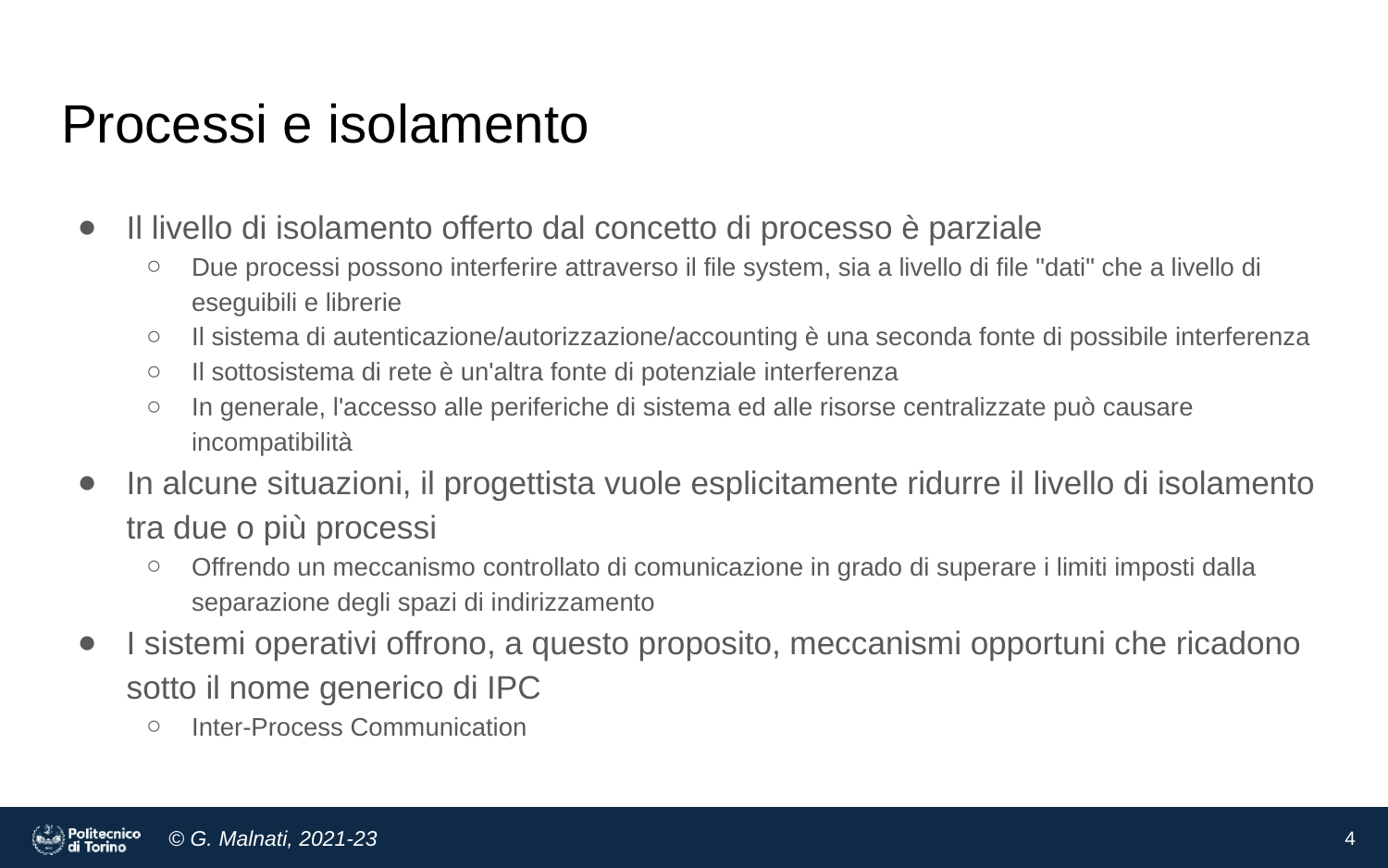

# Processi e isolamento
Il livello di isolamento offerto dal concetto di processo è parziale
Due processi possono interferire attraverso il file system, sia a livello di file "dati" che a livello di eseguibili e librerie
Il sistema di autenticazione/autorizzazione/accounting è una seconda fonte di possibile interferenza
Il sottosistema di rete è un'altra fonte di potenziale interferenza
In generale, l'accesso alle periferiche di sistema ed alle risorse centralizzate può causare incompatibilità
In alcune situazioni, il progettista vuole esplicitamente ridurre il livello di isolamento tra due o più processi
Offrendo un meccanismo controllato di comunicazione in grado di superare i limiti imposti dalla separazione degli spazi di indirizzamento
I sistemi operativi offrono, a questo proposito, meccanismi opportuni che ricadono sotto il nome generico di IPC
Inter-Process Communication
4